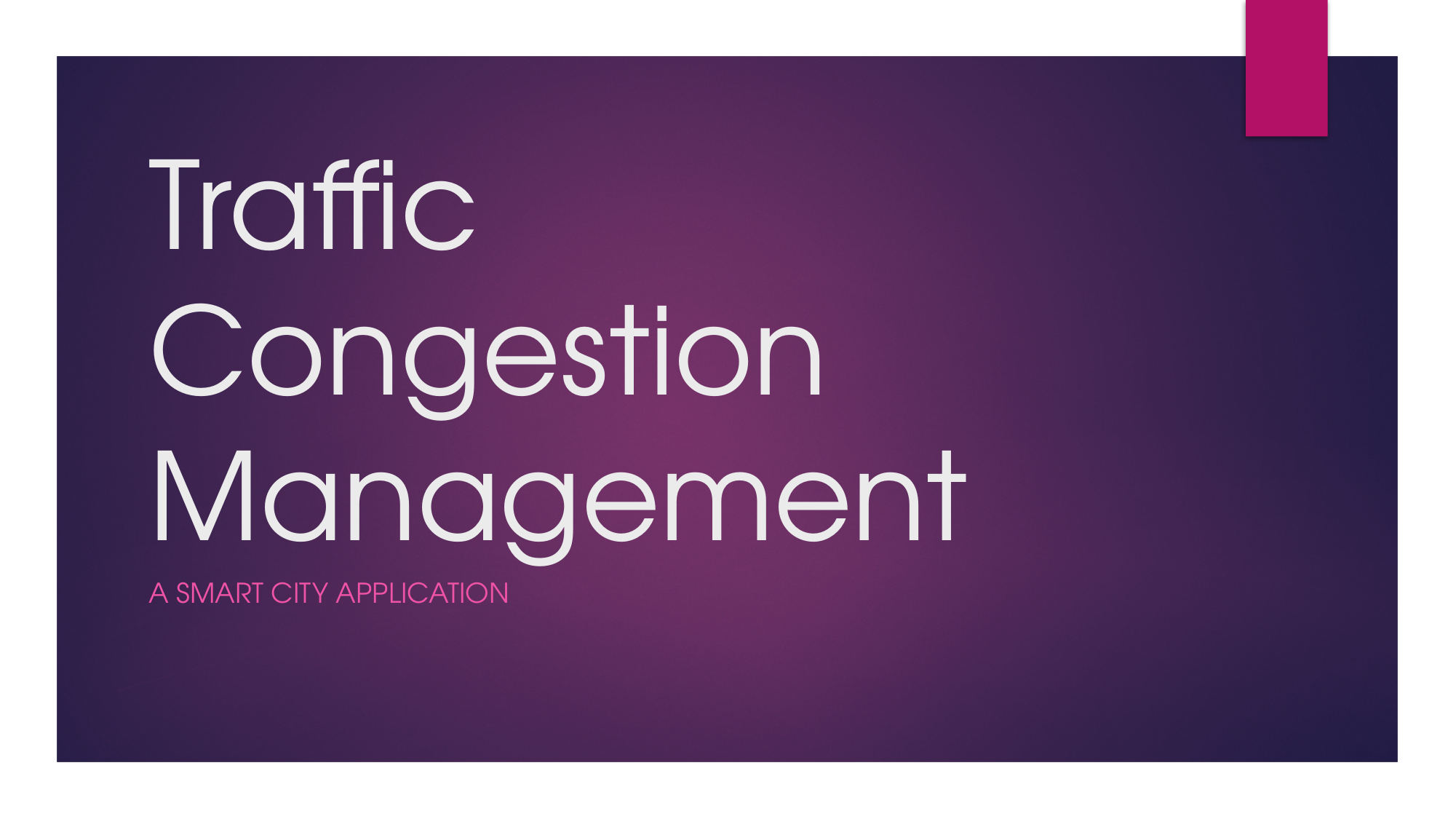

# Traffic Congestion Management
A Smart City Application